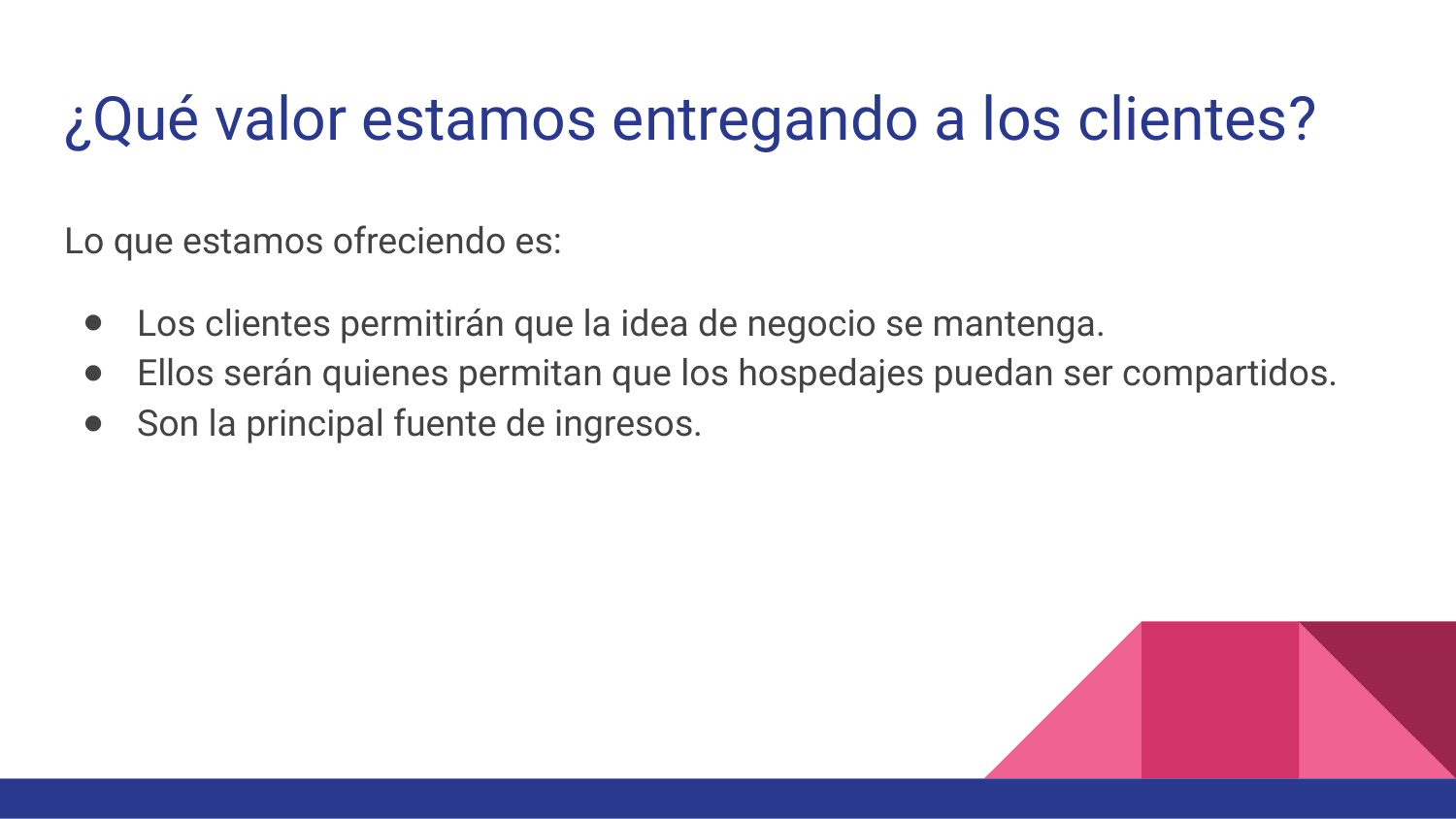

# ¿Qué valor estamos entregando a los clientes?
Lo que estamos ofreciendo es:
Los clientes permitirán que la idea de negocio se mantenga.
Ellos serán quienes permitan que los hospedajes puedan ser compartidos.
Son la principal fuente de ingresos.